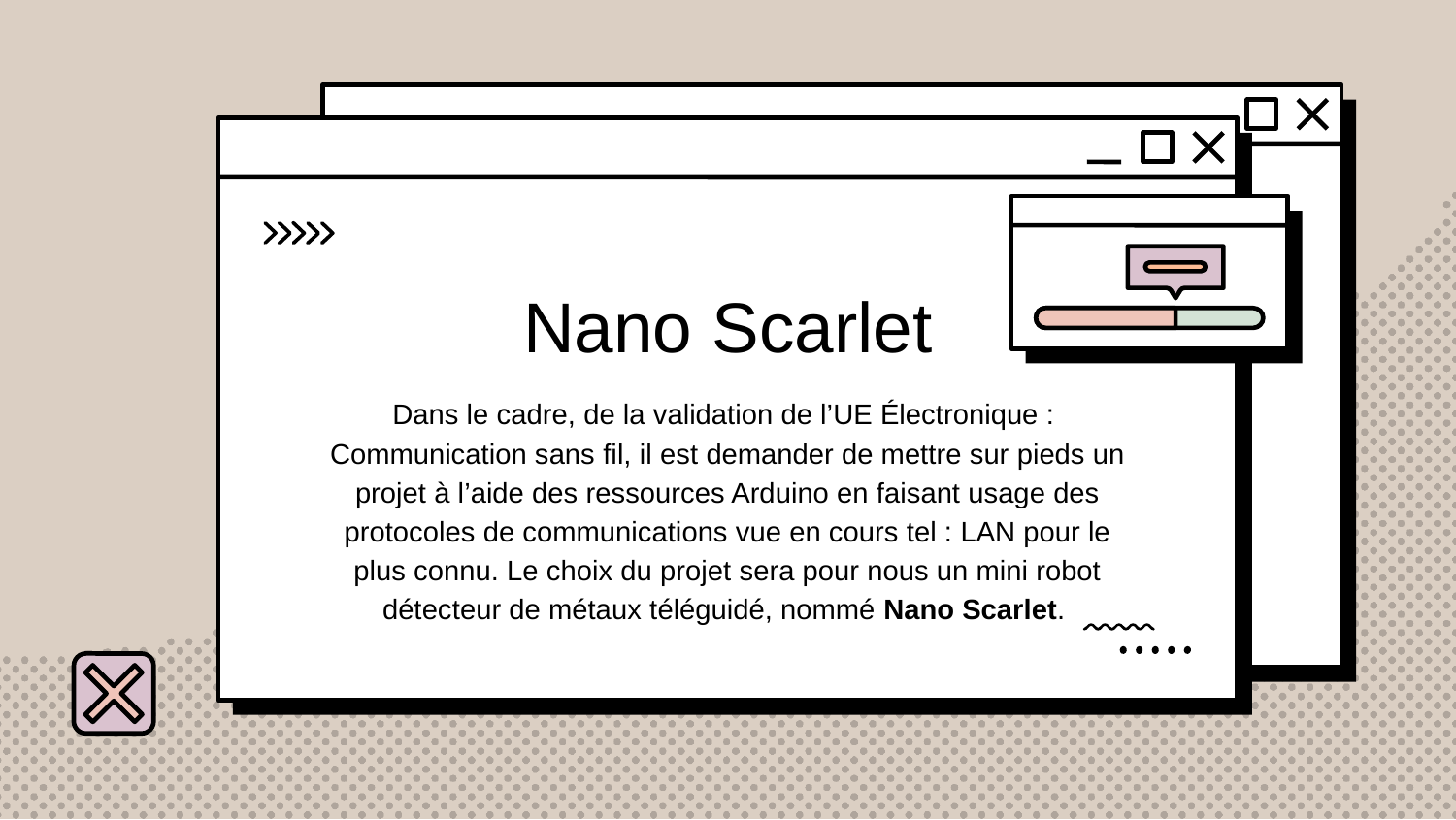

# Nano Scarlet
Dans le cadre, de la validation de l’UE Électronique :  Communication sans fil, il est demander de mettre sur pieds un projet à l’aide des ressources Arduino en faisant usage des protocoles de communications vue en cours tel : LAN pour le plus connu. Le choix du projet sera pour nous un mini robot détecteur de métaux téléguidé, nommé Nano Scarlet.